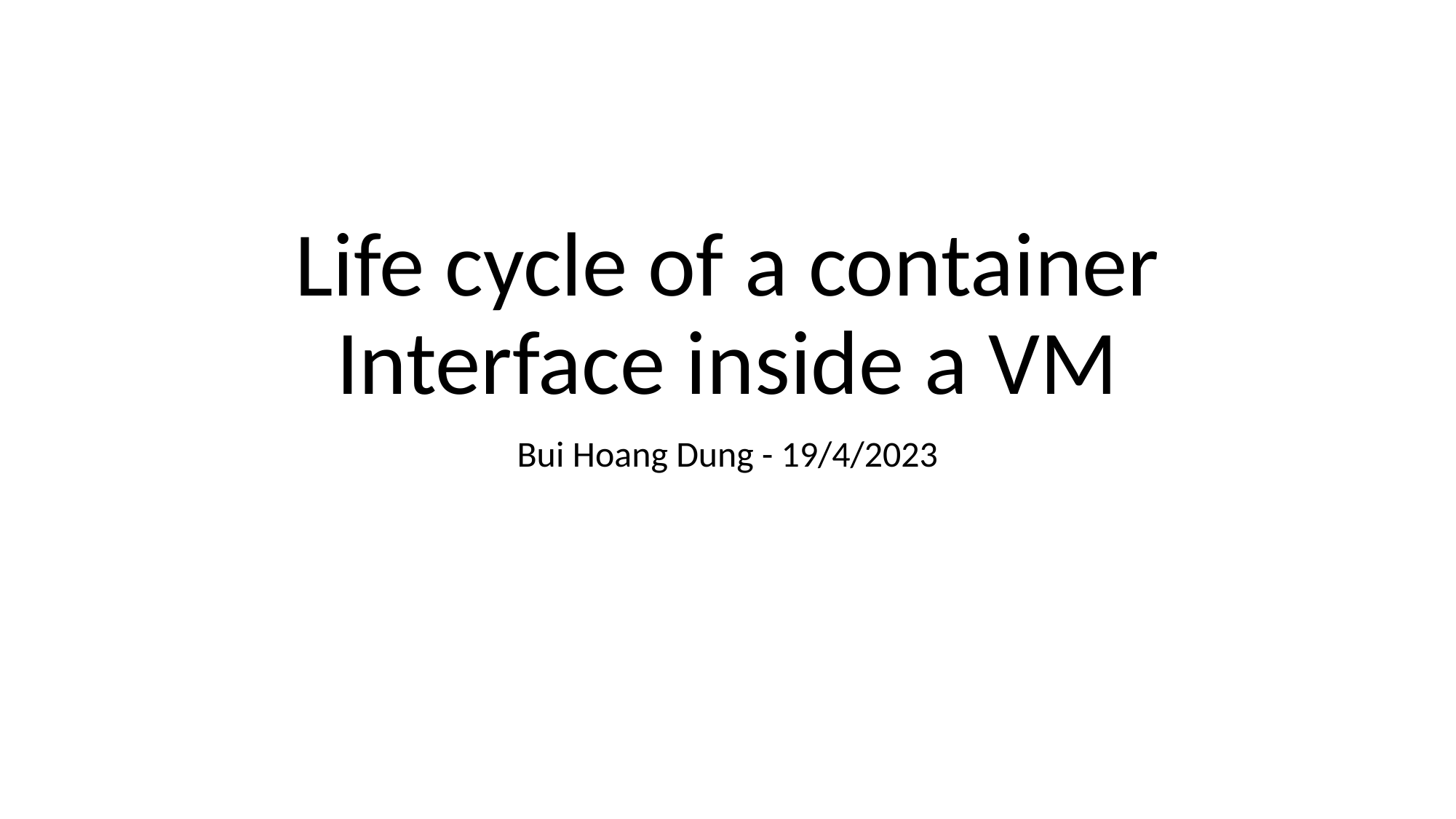

# Life cycle of a container Interface inside a VM
Bui Hoang Dung - 19/4/2023